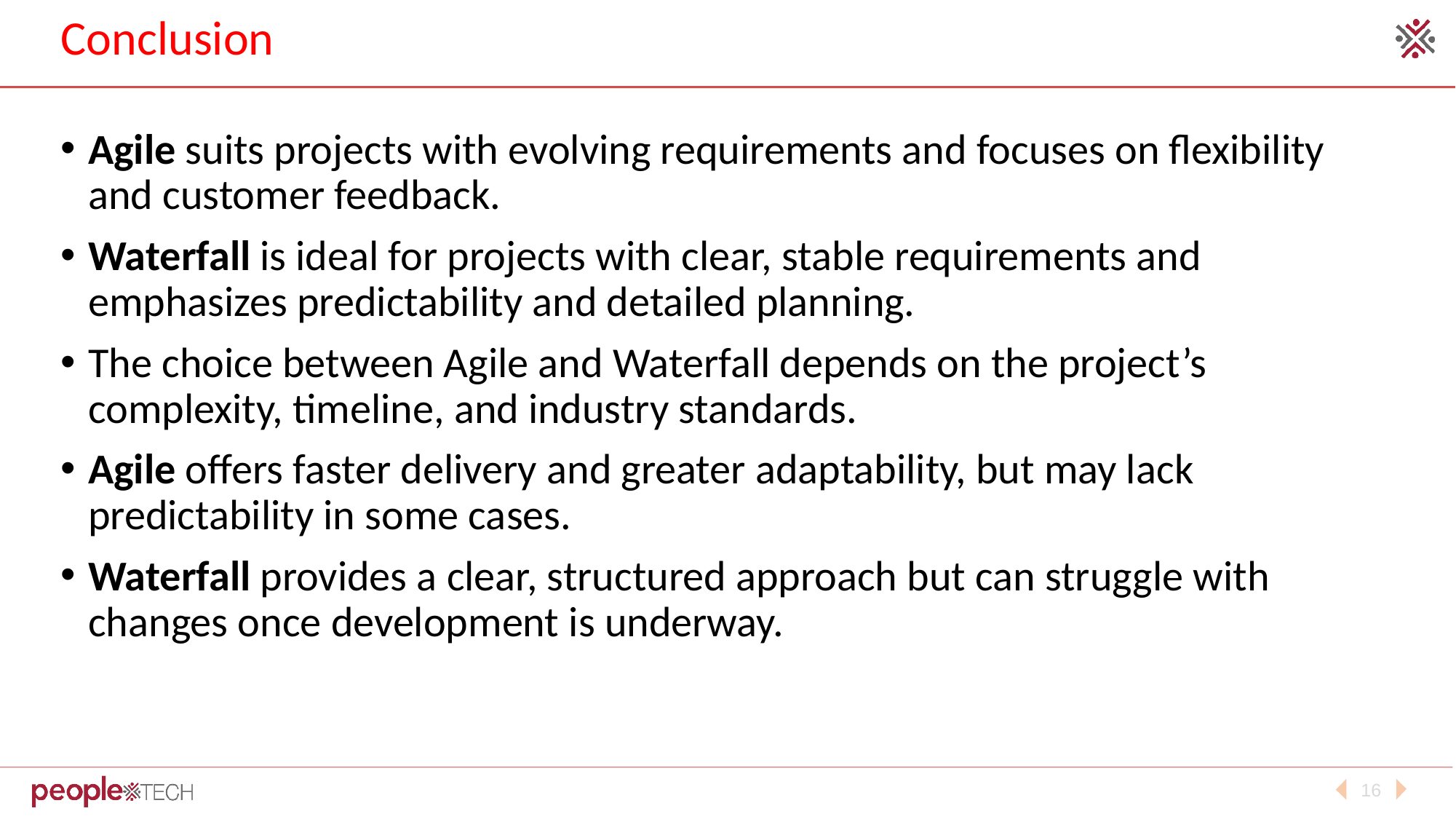

# Conclusion
Agile suits projects with evolving requirements and focuses on flexibility and customer feedback.
Waterfall is ideal for projects with clear, stable requirements and emphasizes predictability and detailed planning.
The choice between Agile and Waterfall depends on the project’s complexity, timeline, and industry standards.
Agile offers faster delivery and greater adaptability, but may lack predictability in some cases.
Waterfall provides a clear, structured approach but can struggle with changes once development is underway.